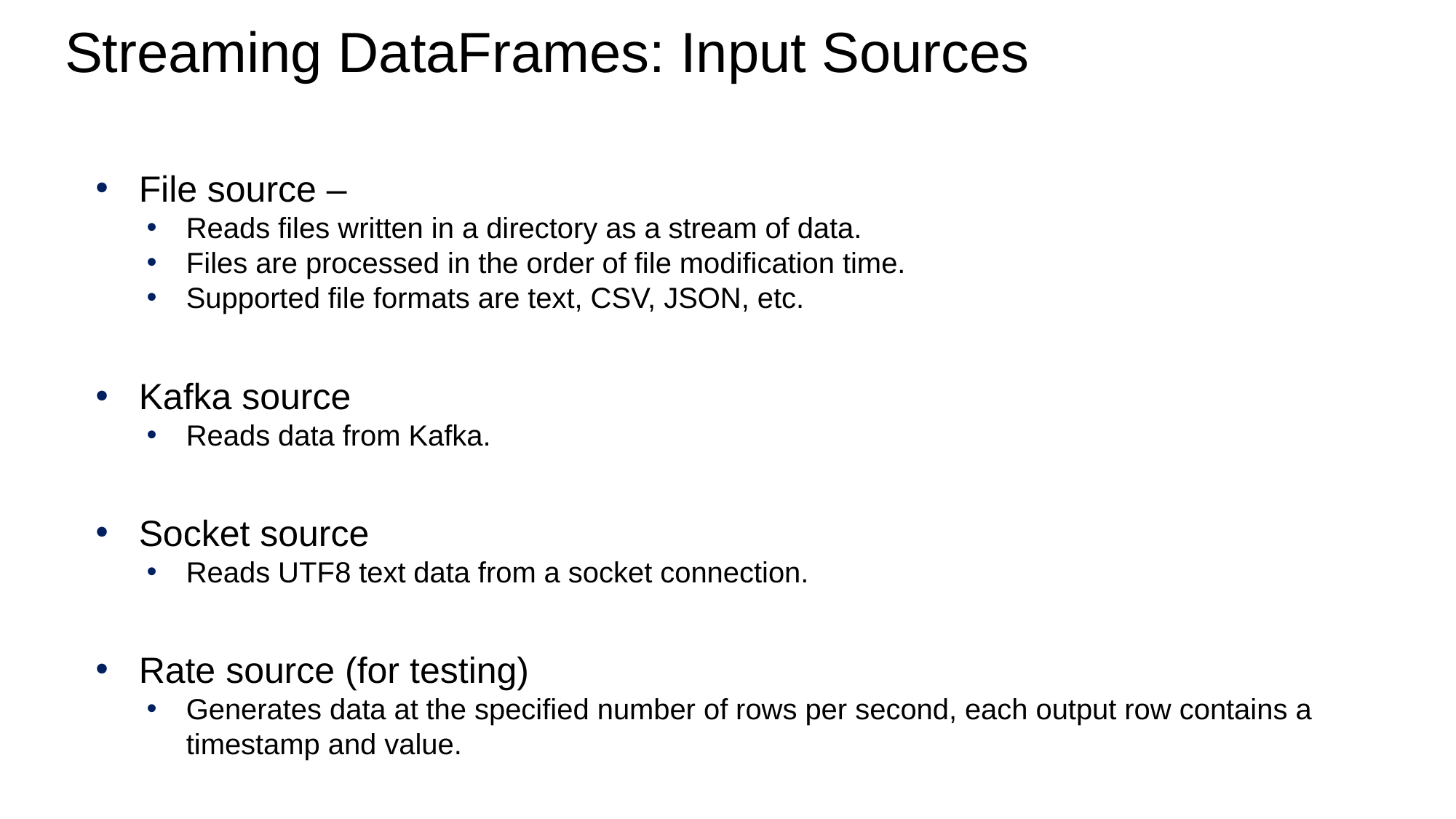

# Streaming DataFrames: Input Sources
File source –
Reads files written in a directory as a stream of data.
Files are processed in the order of file modification time.
Supported file formats are text, CSV, JSON, etc.

Kafka source
Reads data from Kafka.

Socket source
Reads UTF8 text data from a socket connection.

Rate source (for testing)
Generates data at the specified number of rows per second, each output row contains a timestamp and value.